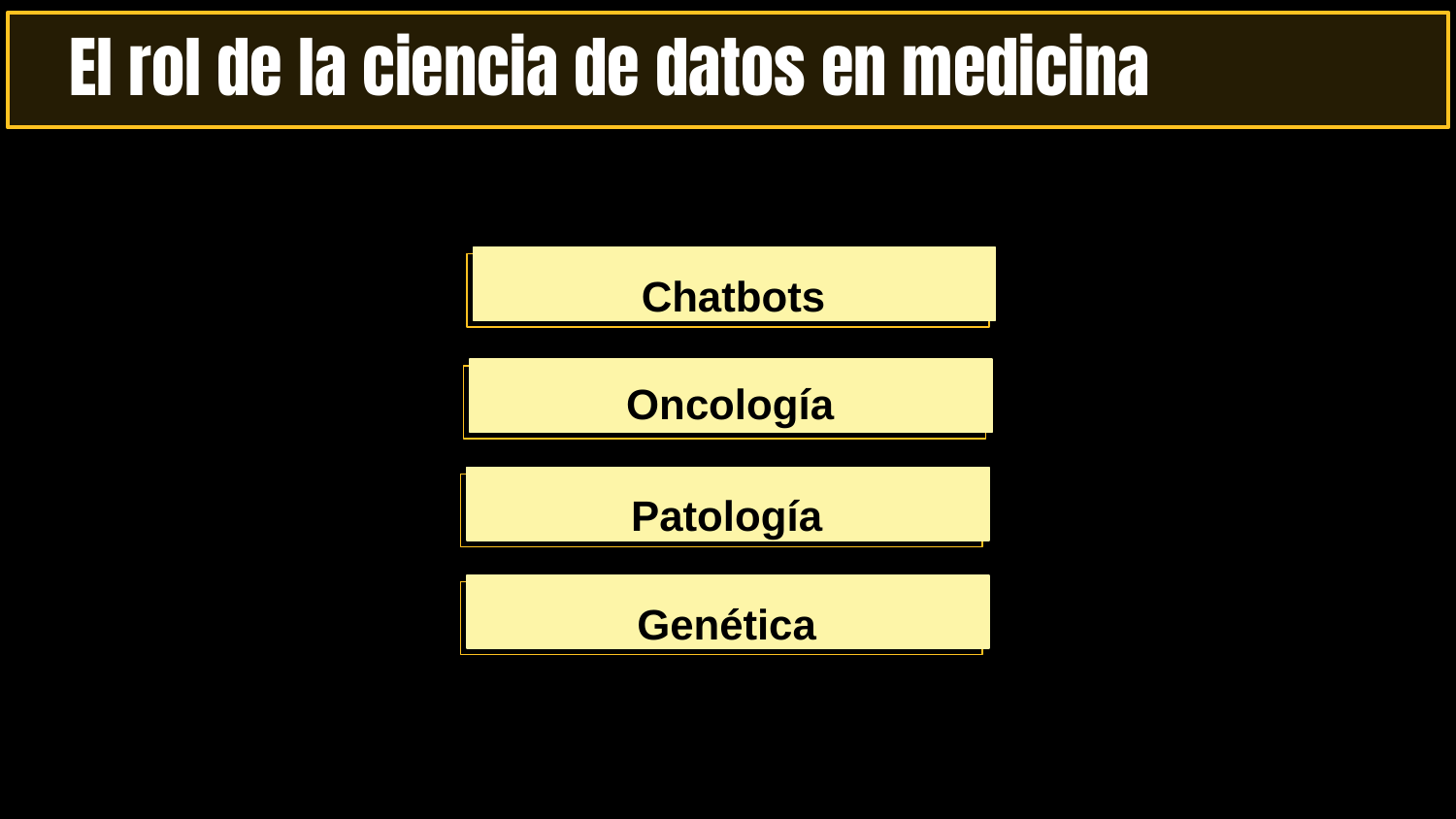

El rol de la ciencia de datos en medicina
Chatbots

Oncología

Patología

Genética